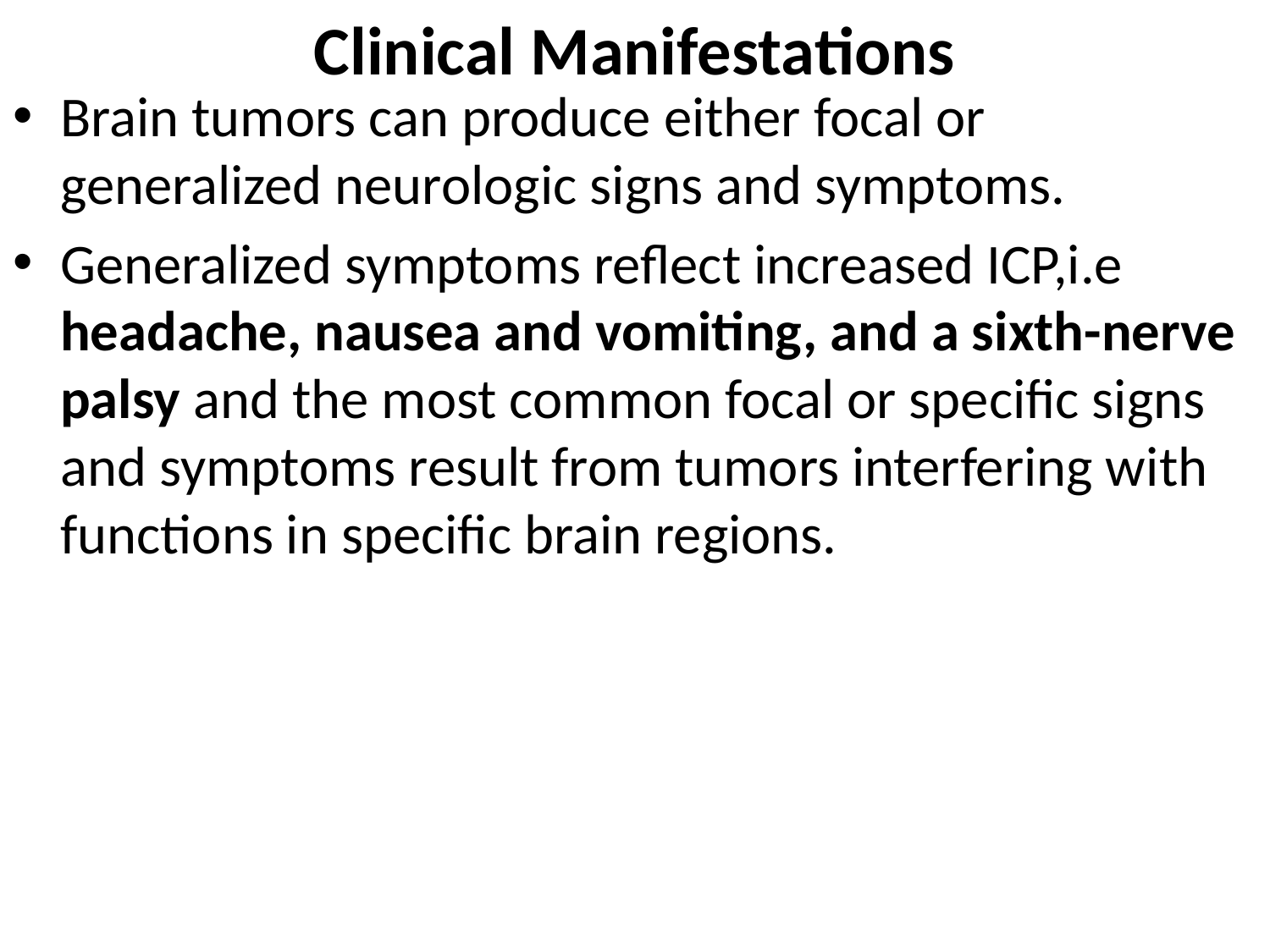

# Clinical Manifestations
Brain tumors can produce either focal or generalized neurologic signs and symptoms.
Generalized symptoms reflect increased ICP,i.e headache, nausea and vomiting, and a sixth-nerve palsy and the most common focal or specific signs and symptoms result from tumors interfering with functions in specific brain regions.